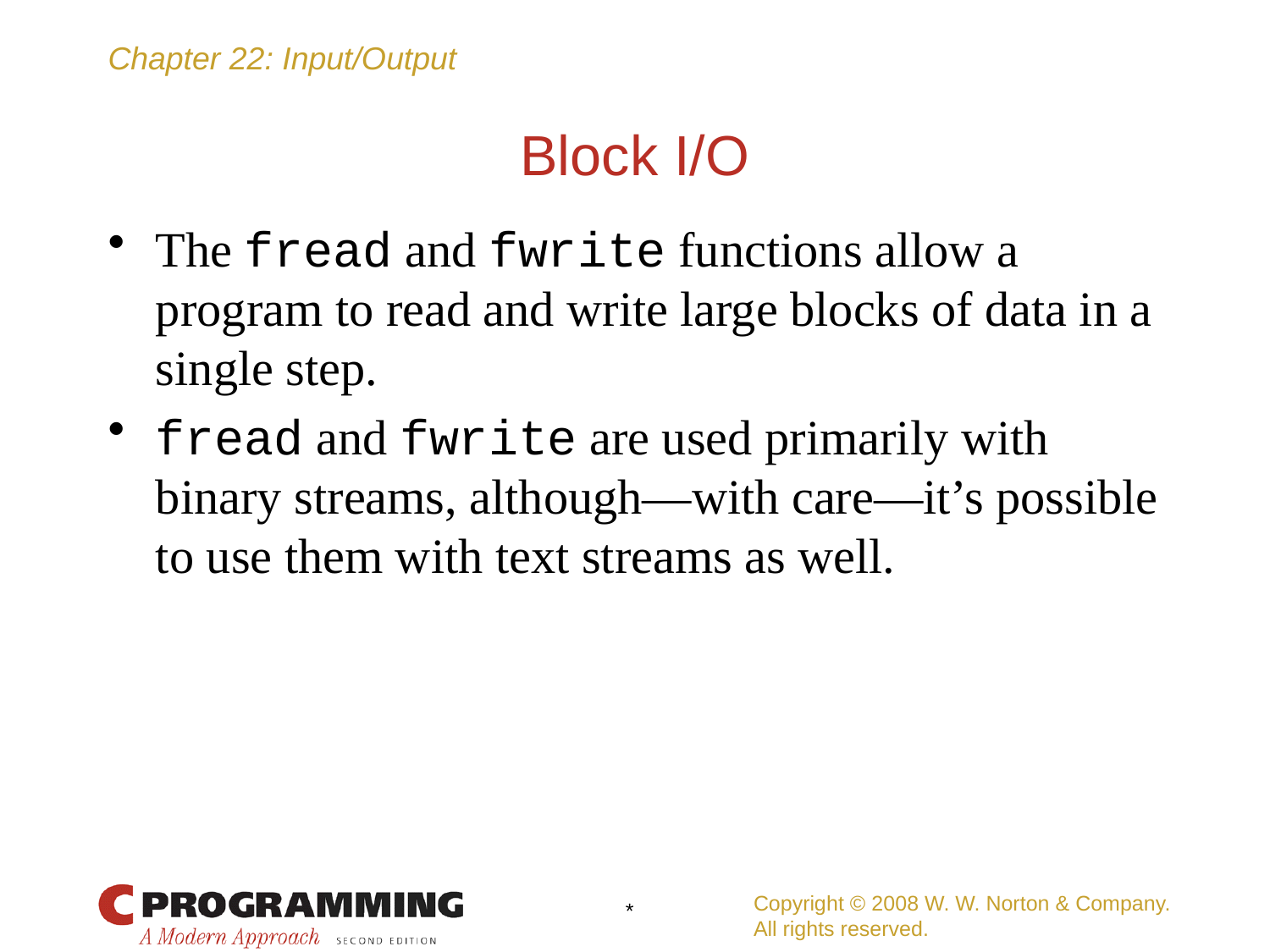

# Block I/O
The fread and fwrite functions allow a program to read and write large blocks of data in a single step.
fread and fwrite are used primarily with binary streams, although—with care—it’s possible to use them with text streams as well.

Copyright © 2008 W. W. Norton & Company.
All rights reserved.
*